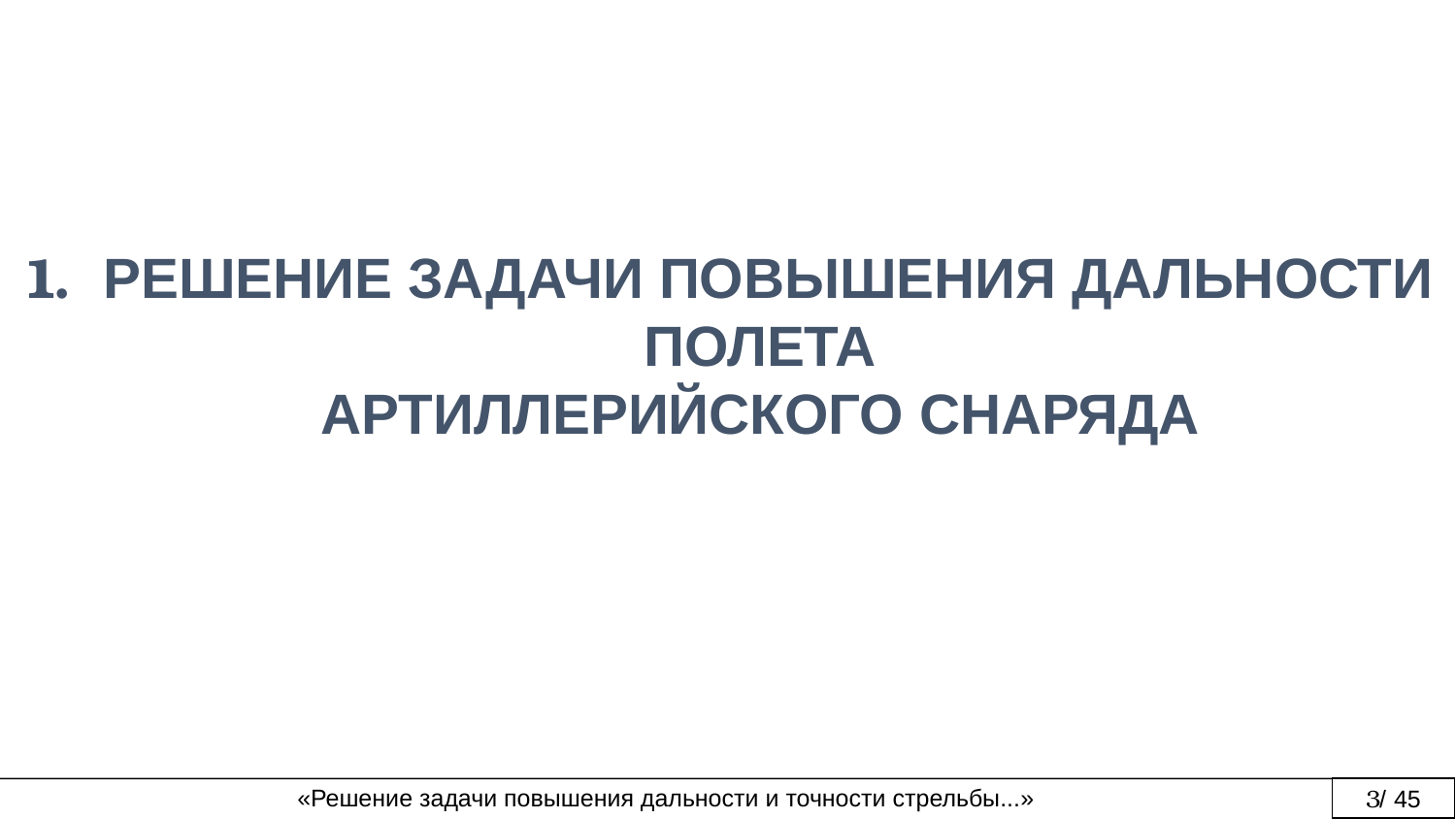

РЕШЕНИЕ ЗАДАЧИ ПОВЫШЕНИЯ ДАЛЬНОСТИ ПОЛЕТА
АРТИЛЛЕРИЙСКОГО СНАРЯДА
«Решение задачи повышения дальности и точности стрельбы...»
3/45